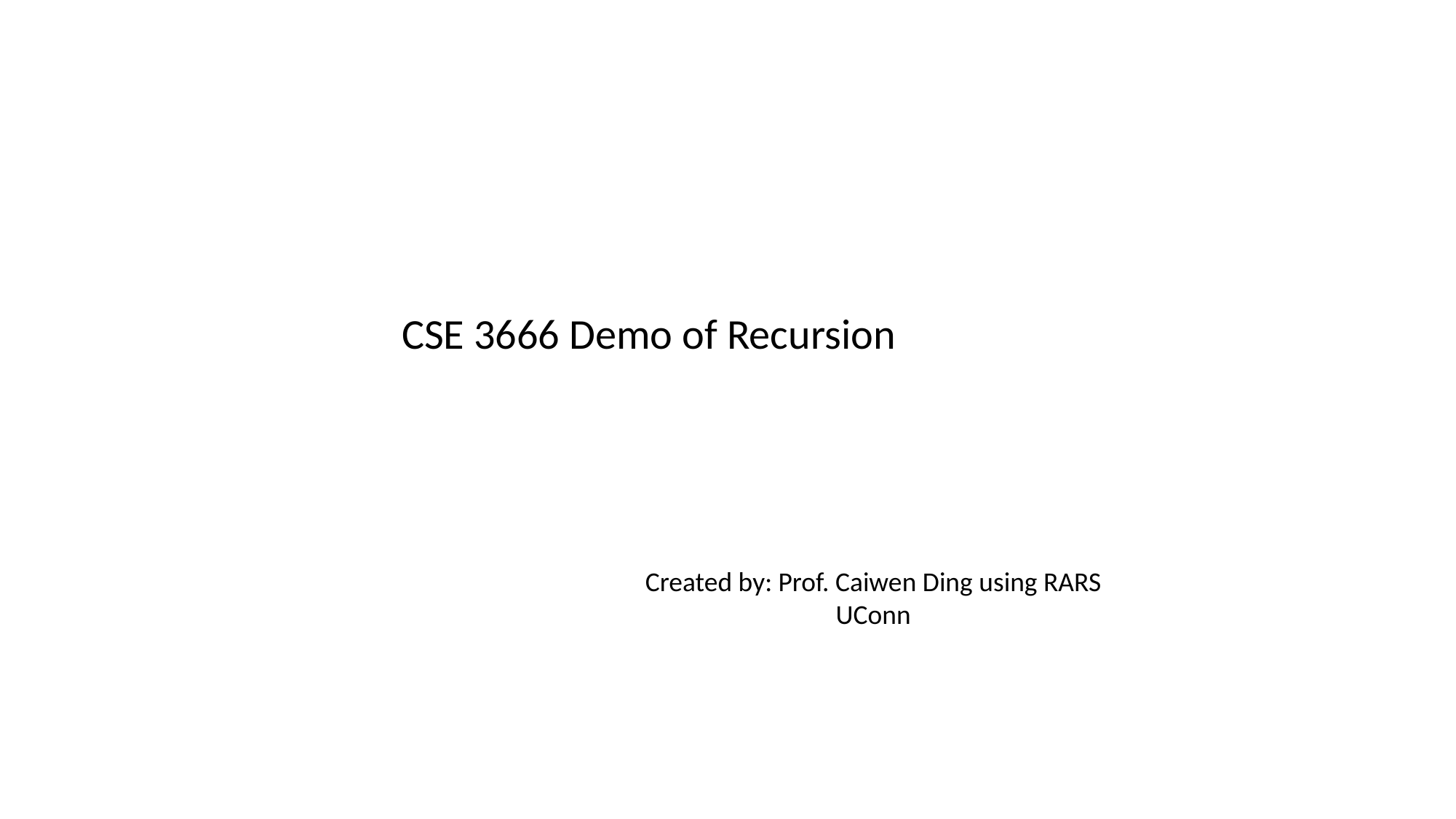

CSE 3666 Demo of Recursion
Created by: Prof. Caiwen Ding using RARS
UConn